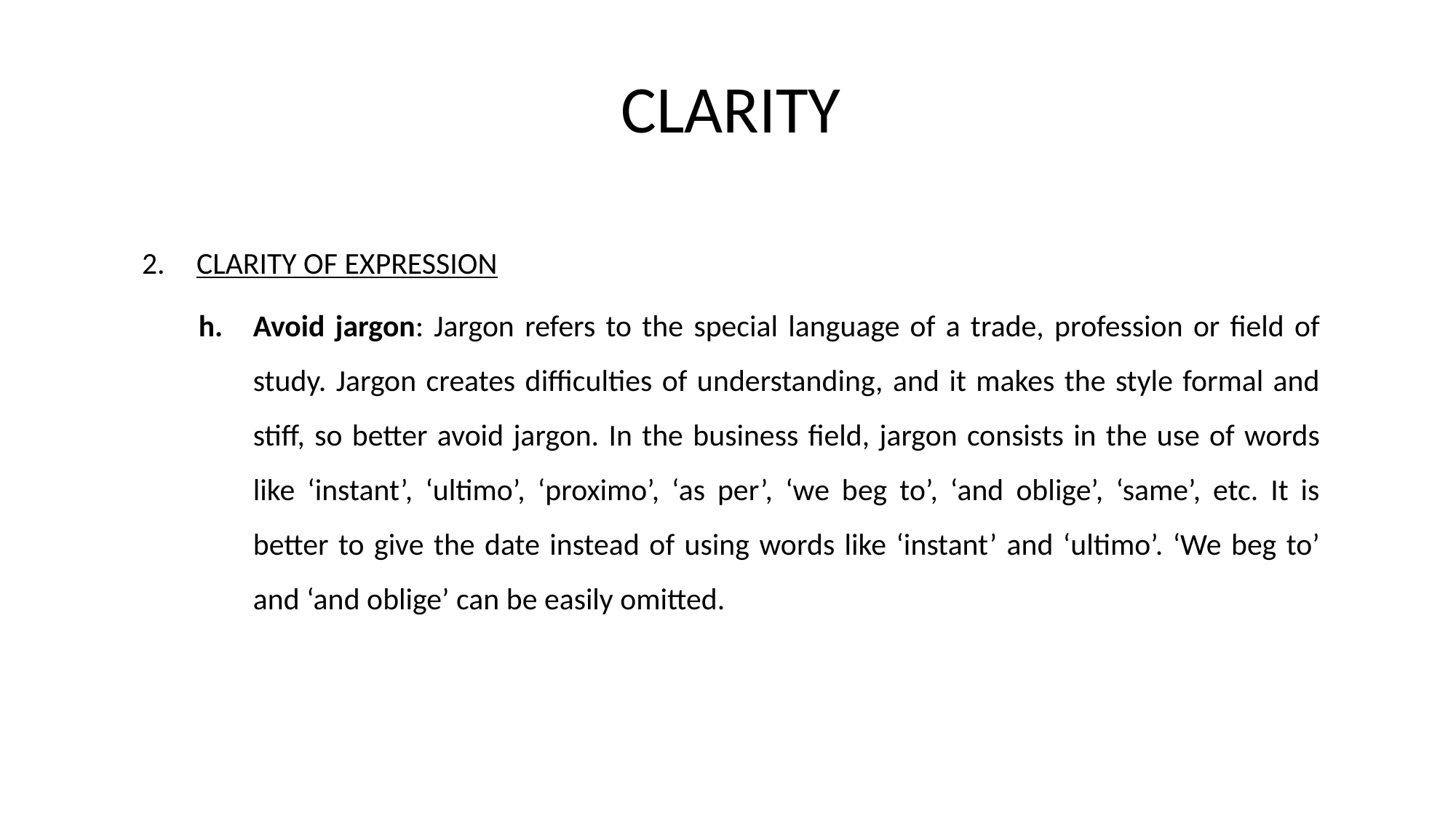

# CLARITY
CLARITY OF EXPRESSION
Avoid jargon: Jargon refers to the special language of a trade, profession or field of study. Jargon creates difficulties of understanding, and it makes the style formal and stiff, so better avoid jargon. In the business field, jargon consists in the use of words like ‘instant’, ‘ultimo’, ‘proximo’, ‘as per’, ‘we beg to’, ‘and oblige’, ‘same’, etc. It is better to give the date instead of using words like ‘instant’ and ‘ultimo’. ‘We beg to’ and ‘and oblige’ can be easily omitted.